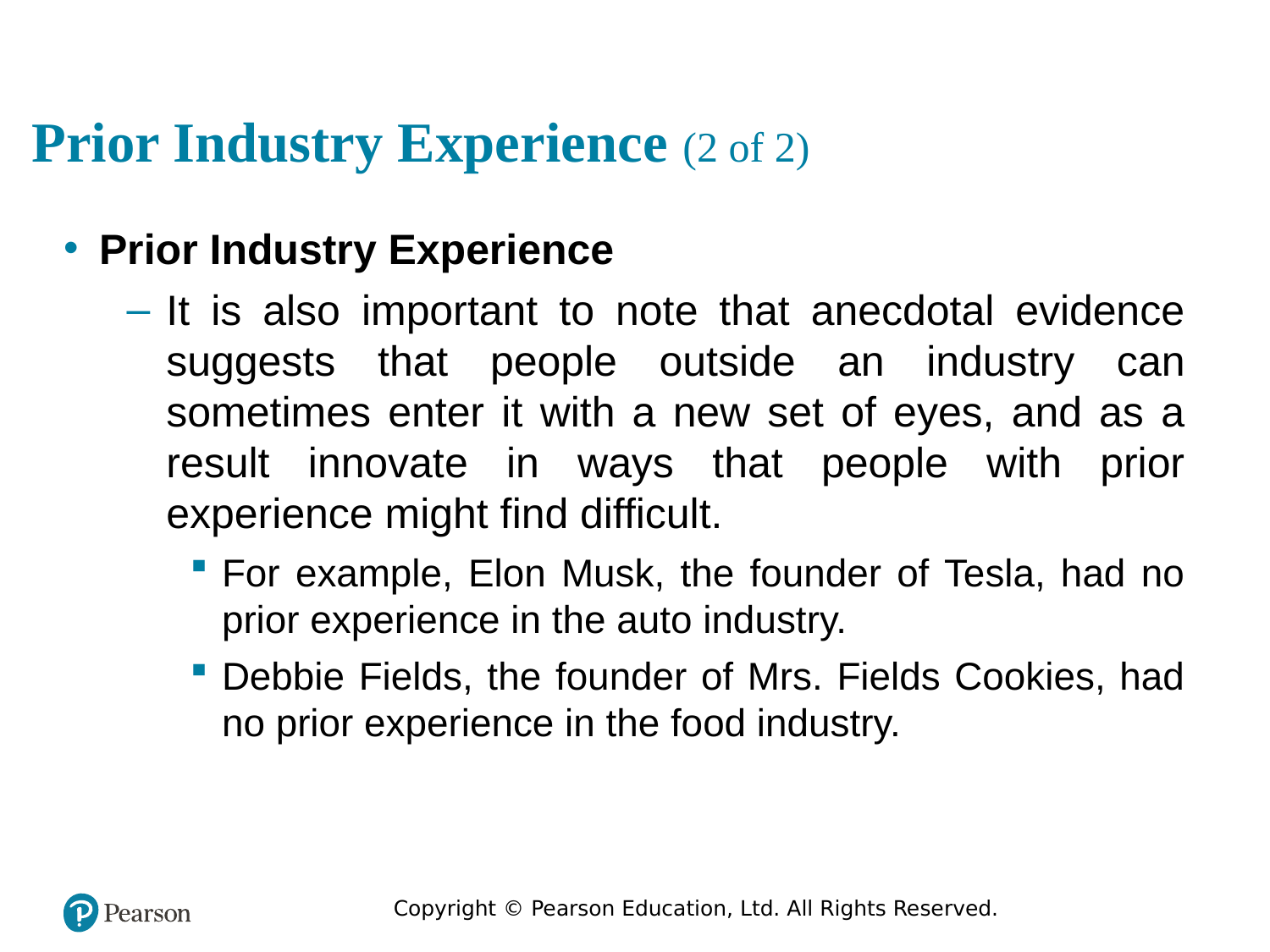

# Prior Industry Experience (2 of 2)
Prior Industry Experience
It is also important to note that anecdotal evidence suggests that people outside an industry can sometimes enter it with a new set of eyes, and as a result innovate in ways that people with prior experience might find difficult.
For example, Elon Musk, the founder of Tesla, had no prior experience in the auto industry.
Debbie Fields, the founder of Mrs. Fields Cookies, had no prior experience in the food industry.